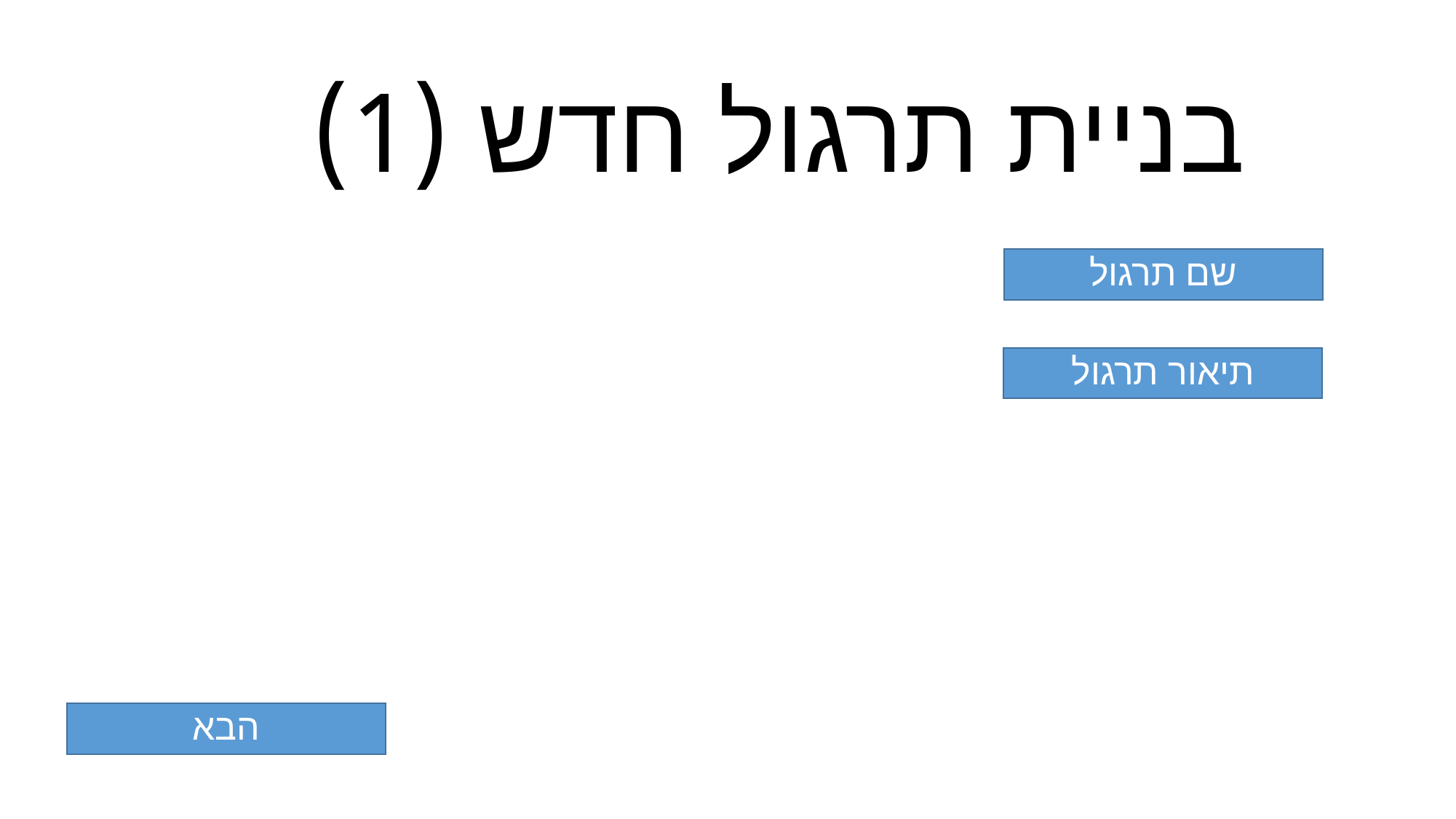

# בניית תרגול חדש (1)
שם תרגול
תיאור תרגול
הבא